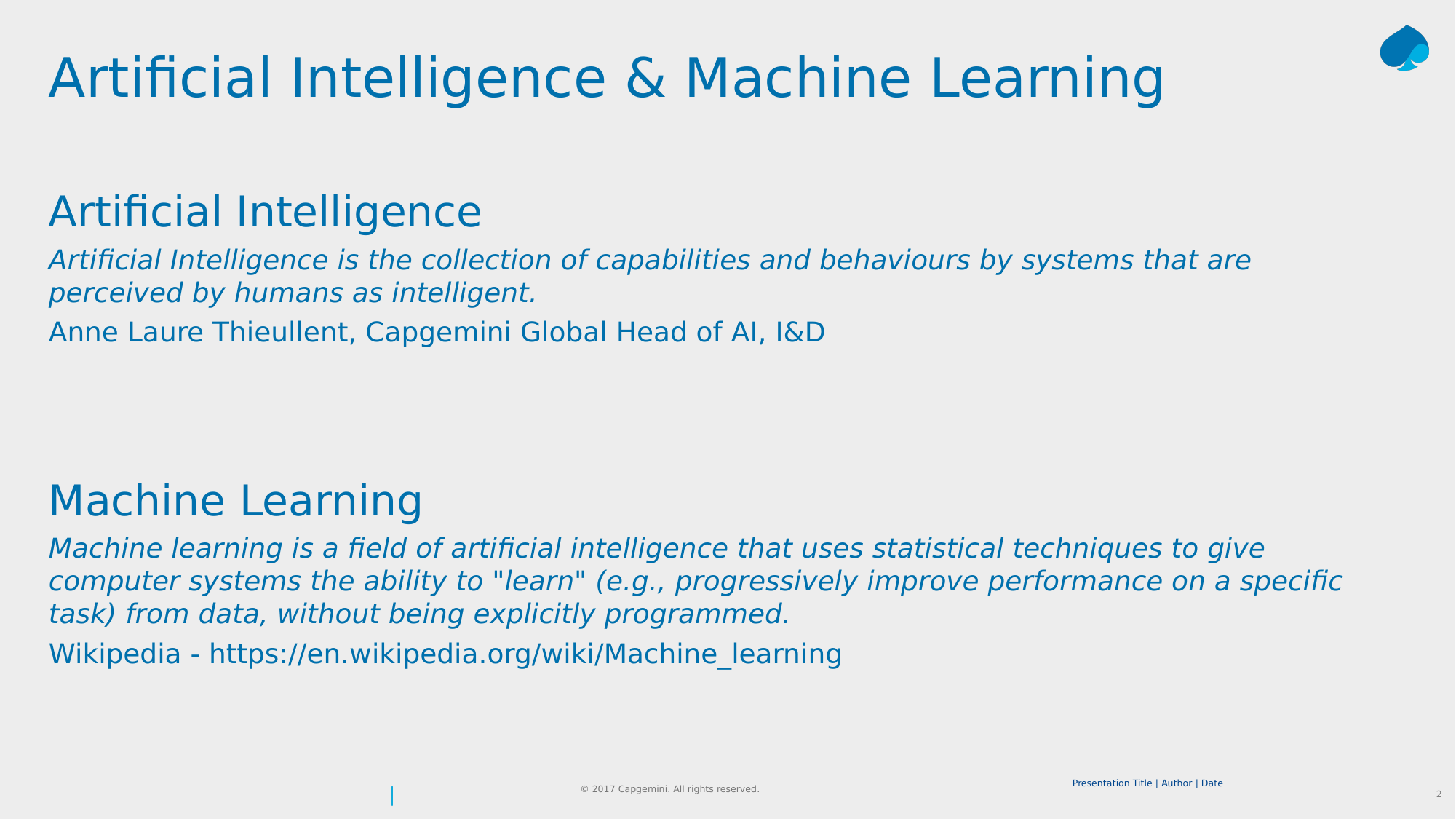

# Artificial Intelligence & Machine Learning
Artificial Intelligence
Artificial Intelligence is the collection of capabilities and behaviours by systems that are perceived by humans as intelligent.
Anne Laure Thieullent, Capgemini Global Head of AI, I&D

Machine Learning
Machine learning is a field of artificial intelligence that uses statistical techniques to give computer systems the ability to "learn" (e.g., progressively improve performance on a specific task) from data, without being explicitly programmed.
Wikipedia - https://en.wikipedia.org/wiki/Machine_learning